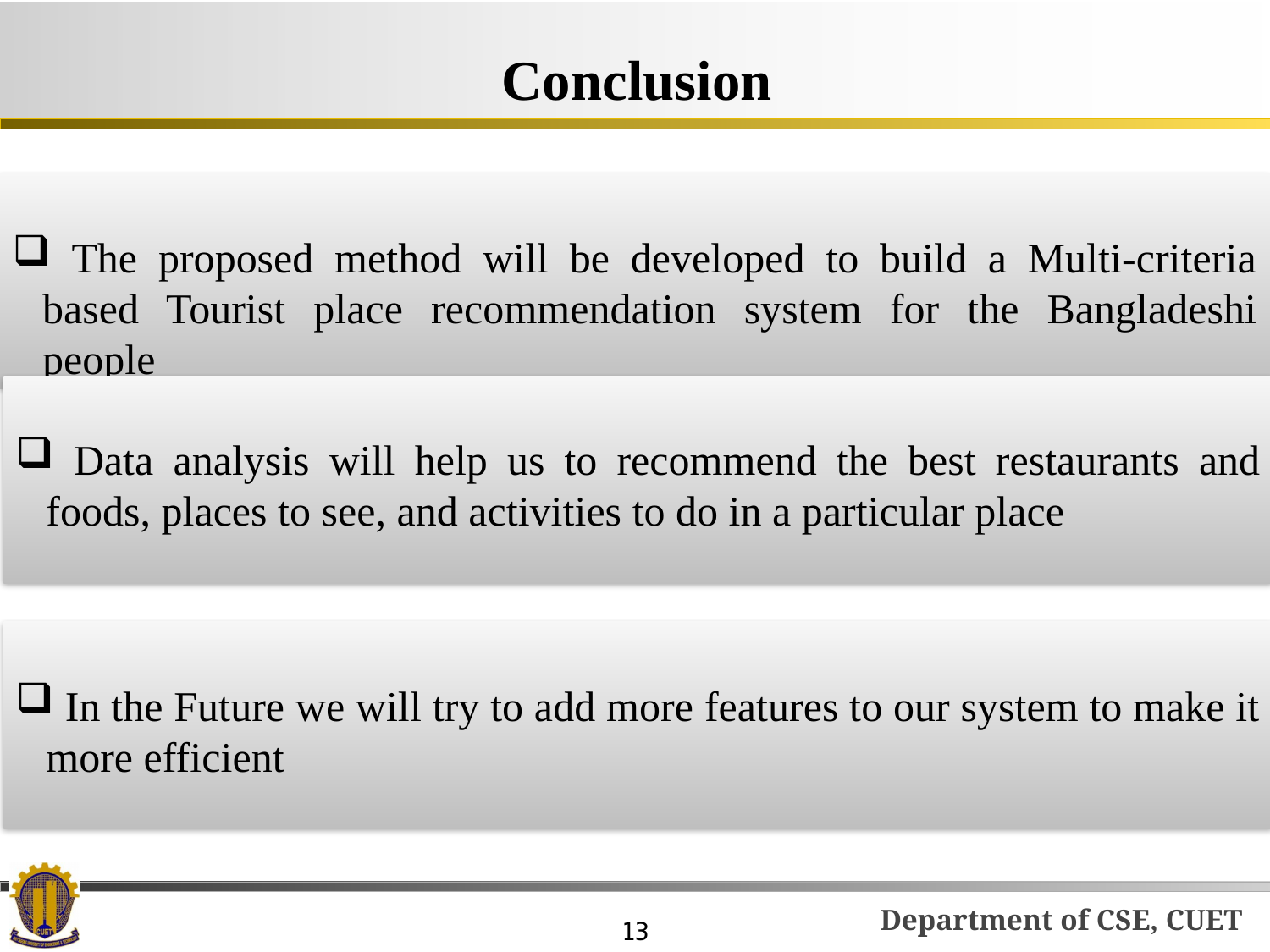

Conclusion

 The proposed method will be developed to build a Multi-criteria based Tourist place recommendation system for the Bangladeshi people

 Data analysis will help us to recommend the best restaurants and foods, places to see, and activities to do in a particular place

 In the Future we will try to add more features to our system to make it more efficient